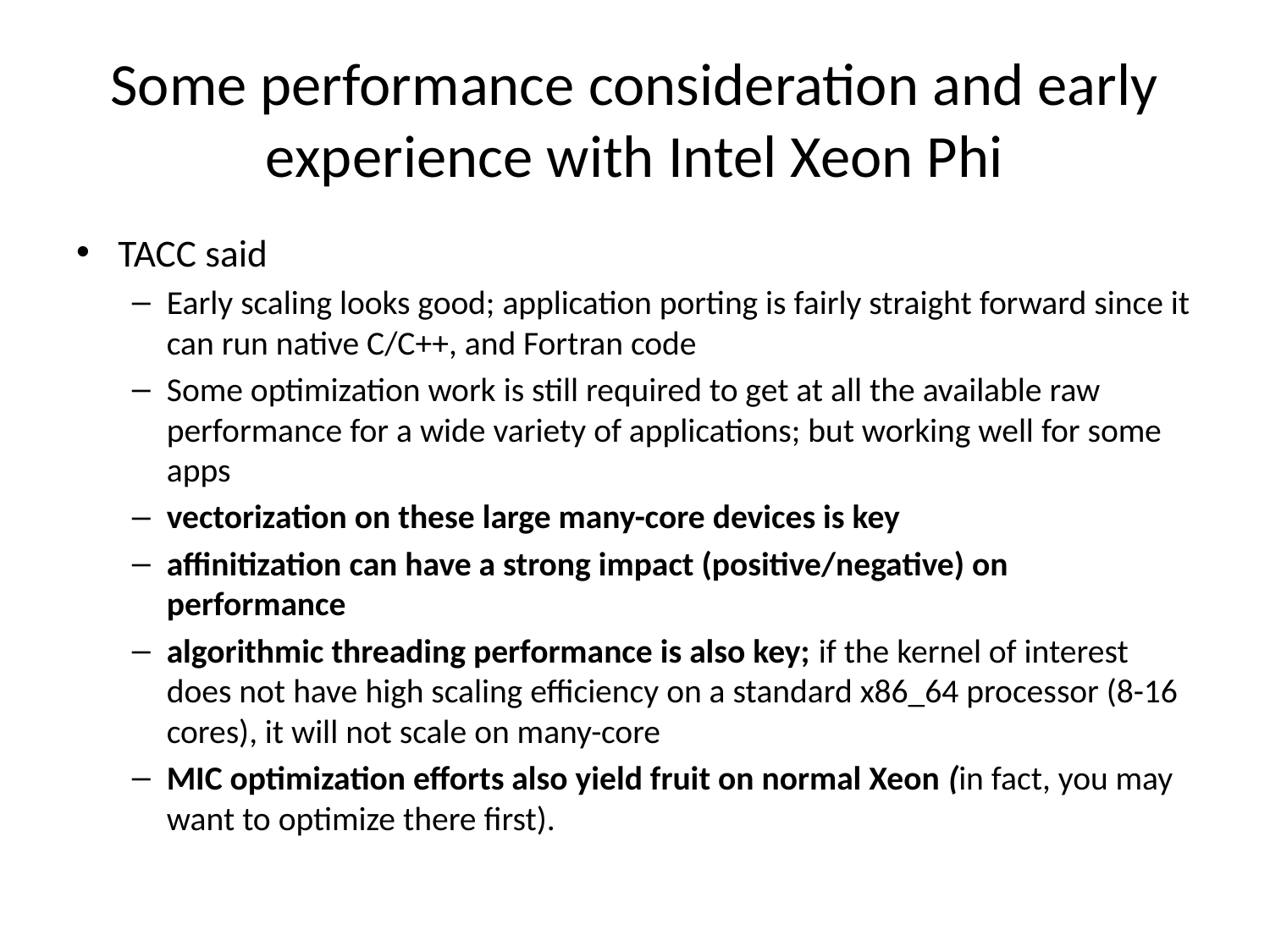

# Some performance consideration and early experience with Intel Xeon Phi
TACC said
Early scaling looks good; application porting is fairly straight forward since it can run native C/C++, and Fortran code
Some optimization work is still required to get at all the available raw performance for a wide variety of applications; but working well for some apps
vectorization on these large many-core devices is key
affinitization can have a strong impact (positive/negative) on performance
algorithmic threading performance is also key; if the kernel of interest does not have high scaling efficiency on a standard x86_64 processor (8-16 cores), it will not scale on many-core
MIC optimization efforts also yield fruit on normal Xeon (in fact, you may want to optimize there first).